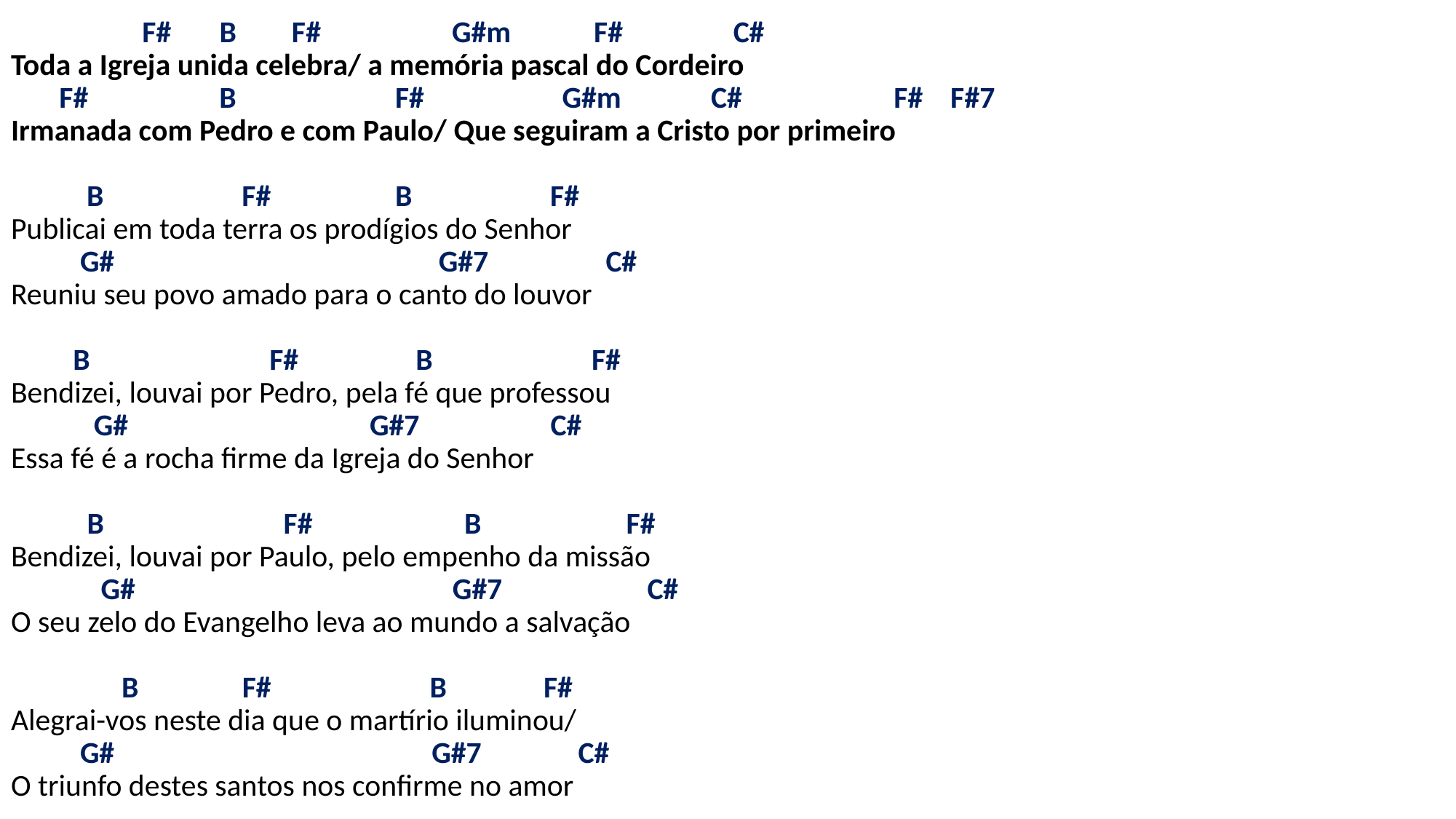

# F#       B        F#                   G#m            F#                C# Toda a Igreja unida celebra/ a memória pascal do Cordeiro F#                   B                       F#                    G#m             C#                      F#    F#7 Irmanada com Pedro e com Paulo/ Que seguiram a Cristo por primeiro B                    F#                  B                    F# Publicai em toda terra os prodígios do Senhor G#                                               G#7                 C# Reuniu seu povo amado para o canto do louvor B                          F#                 B                       F# Bendizei, louvai por Pedro, pela fé que professou G#                                   G#7                   C# Essa fé é a rocha firme da Igreja do Senhor B                          F#                      B                     F# Bendizei, louvai por Paulo, pelo empenho da missão G#                                              G#7                     C# O seu zelo do Evangelho leva ao mundo a salvação B               F#                       B              F# Alegrai-vos neste dia que o martírio iluminou/ G#                                              G#7              C# O triunfo destes santos nos confirme no amor